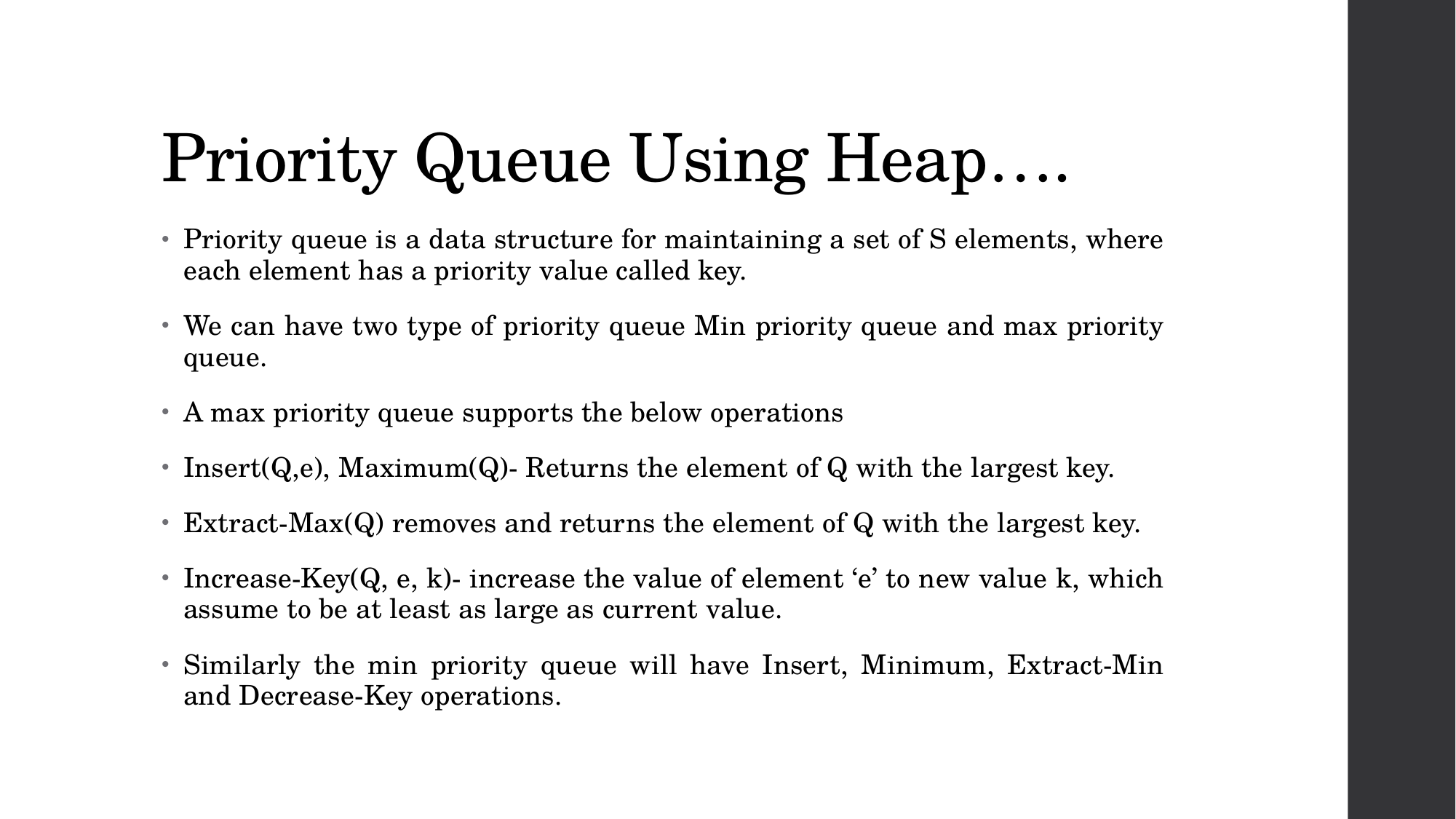

# Priority Queue Using Heap….
Priority queue is a data structure for maintaining a set of S elements, where each element has a priority value called key.
We can have two type of priority queue Min priority queue and max priority queue.
A max priority queue supports the below operations
Insert(Q,e), Maximum(Q)- Returns the element of Q with the largest key.
Extract-Max(Q) removes and returns the element of Q with the largest key.
Increase-Key(Q, e, k)- increase the value of element ‘e’ to new value k, which assume to be at least as large as current value.
Similarly the min priority queue will have Insert, Minimum, Extract-Min and Decrease-Key operations.